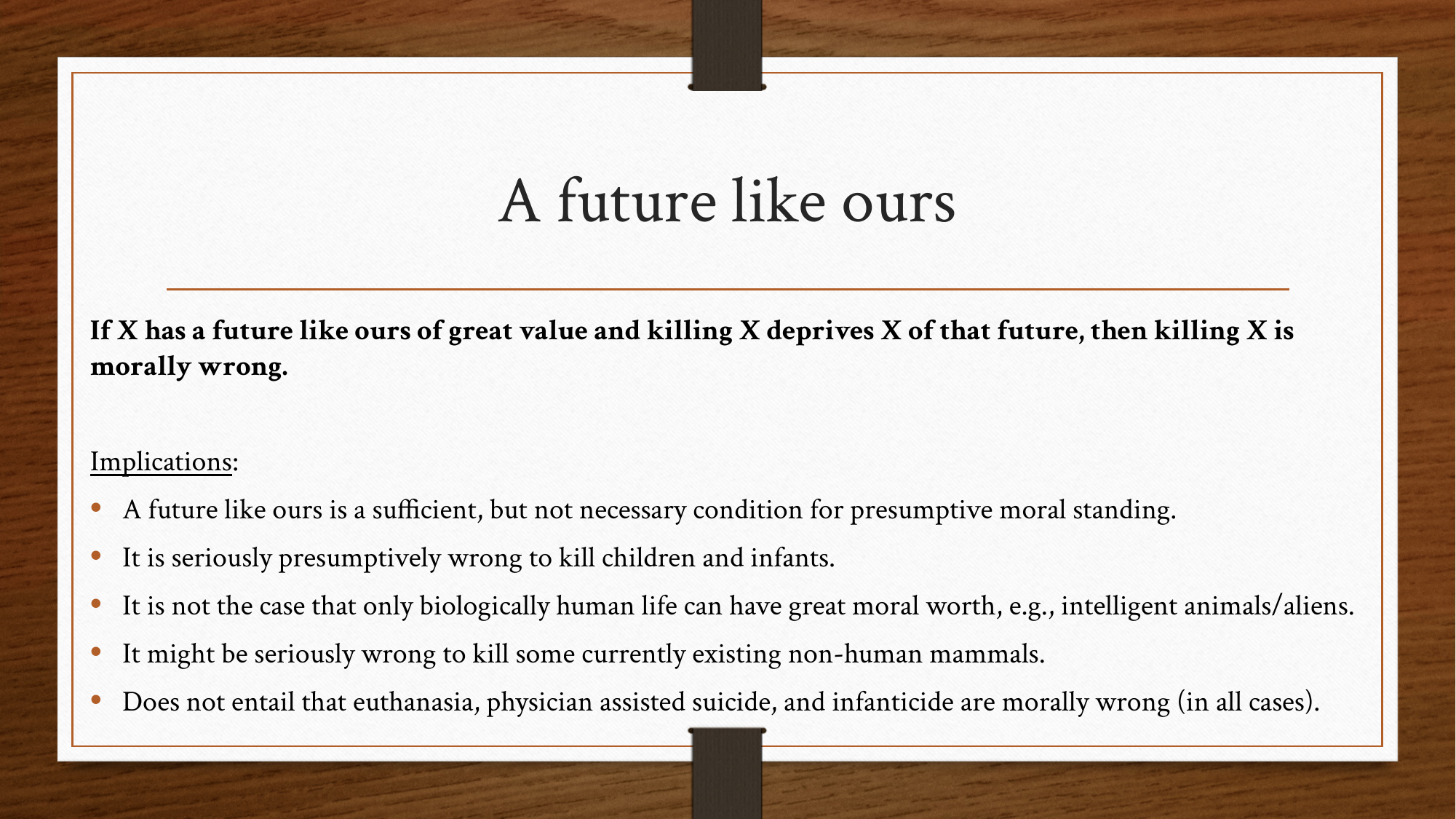

# A future like ours
If X has a future like ours of great value and killing X deprives X of that future, then killing X is morally wrong.

Implications:
A future like ours is a sufficient, but not necessary condition for presumptive moral standing.
It is seriously presumptively wrong to kill children and infants.
It is not the case that only biologically human life can have great moral worth, e.g., intelligent animals/aliens.
It might be seriously wrong to kill some currently existing non-human mammals.
Does not entail that euthanasia, physician assisted suicide, and infanticide are morally wrong (in all cases).